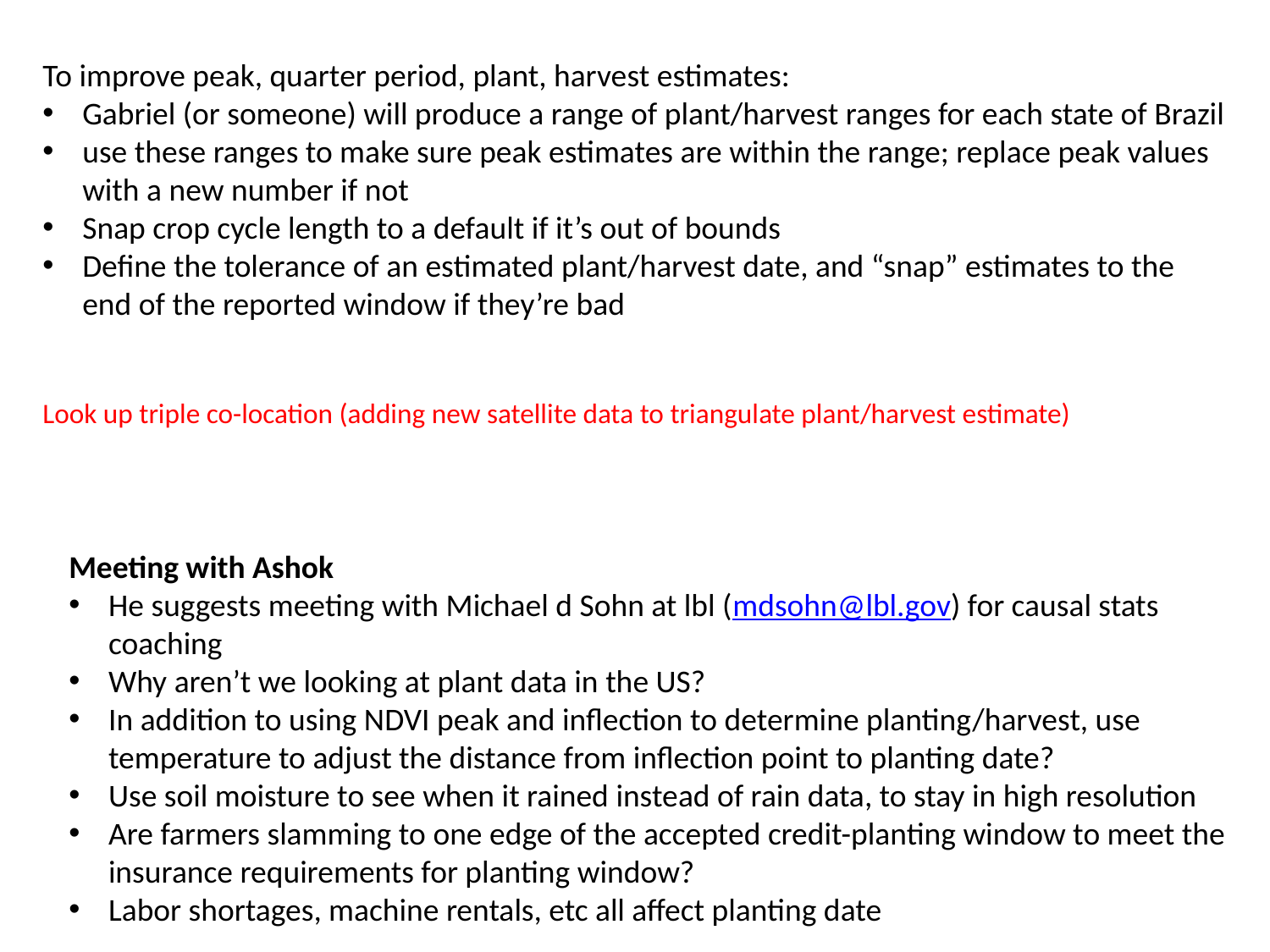

To improve peak, quarter period, plant, harvest estimates:
Gabriel (or someone) will produce a range of plant/harvest ranges for each state of Brazil
use these ranges to make sure peak estimates are within the range; replace peak values with a new number if not
Snap crop cycle length to a default if it’s out of bounds
Define the tolerance of an estimated plant/harvest date, and “snap” estimates to the end of the reported window if they’re bad
Look up triple co-location (adding new satellite data to triangulate plant/harvest estimate)
Meeting with Ashok
He suggests meeting with Michael d Sohn at lbl (mdsohn@lbl.gov) for causal stats coaching
Why aren’t we looking at plant data in the US?
In addition to using NDVI peak and inflection to determine planting/harvest, use temperature to adjust the distance from inflection point to planting date?
Use soil moisture to see when it rained instead of rain data, to stay in high resolution
Are farmers slamming to one edge of the accepted credit-planting window to meet the insurance requirements for planting window?
Labor shortages, machine rentals, etc all affect planting date